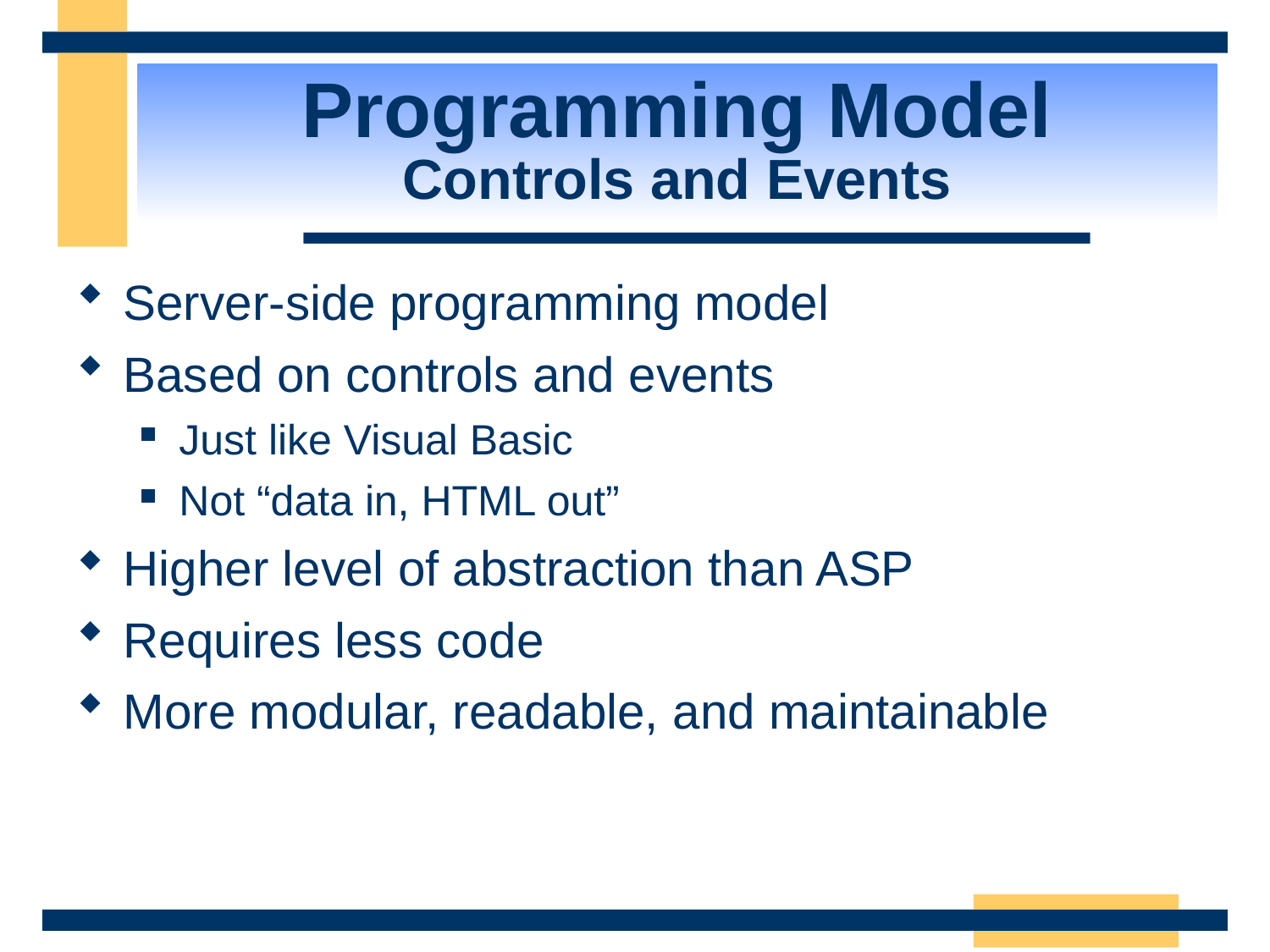

Programming Model
Controls and Events
Server-side programming model
Based on controls and events
Just like Visual Basic
Not “data in, HTML out”
Higher level of abstraction than ASP
Requires less code
More modular, readable, and maintainable